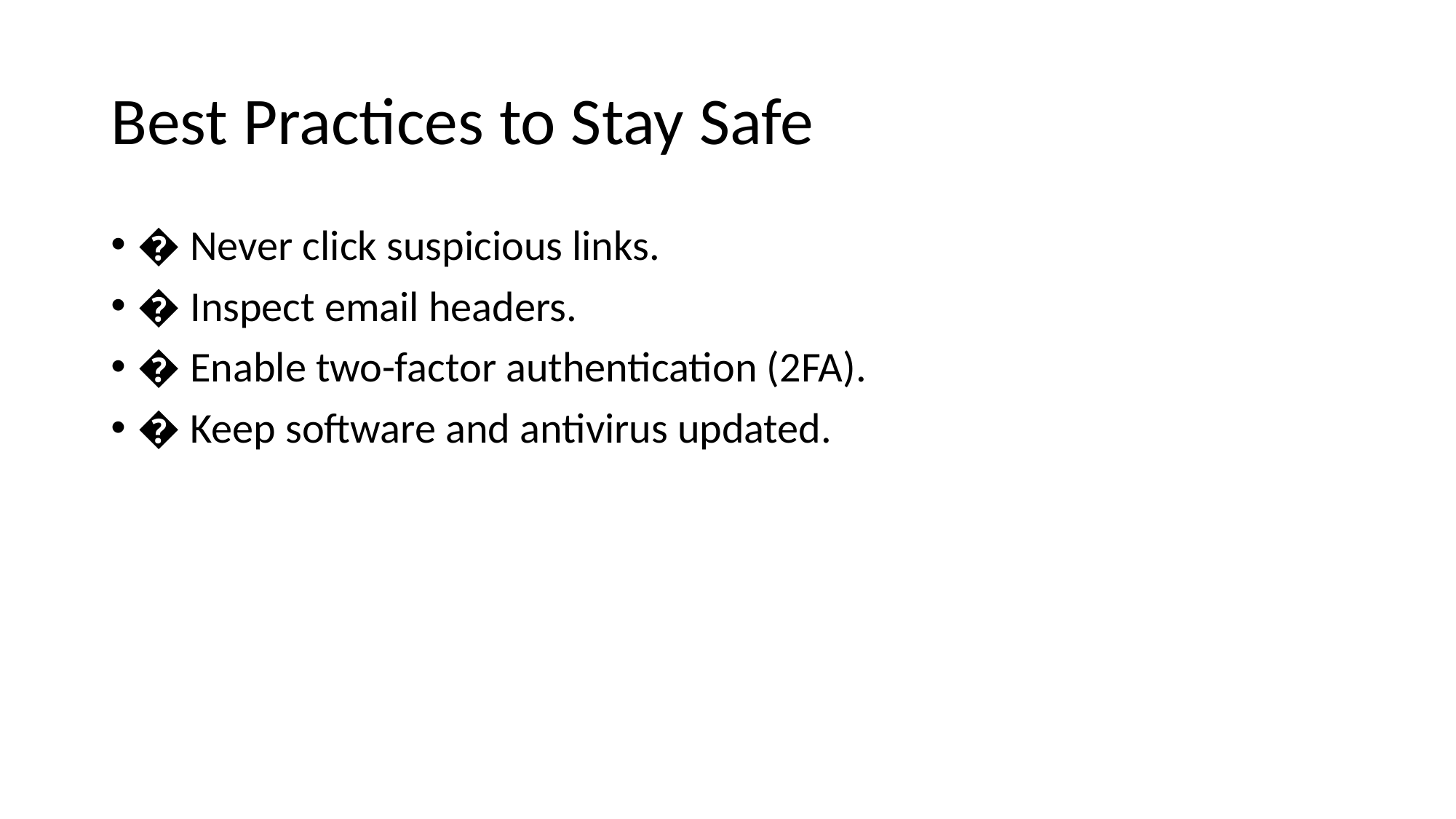

# Best Practices to Stay Safe
� Never click suspicious links.
� Inspect email headers.
� Enable two-factor authentication (2FA).
� Keep software and antivirus updated.